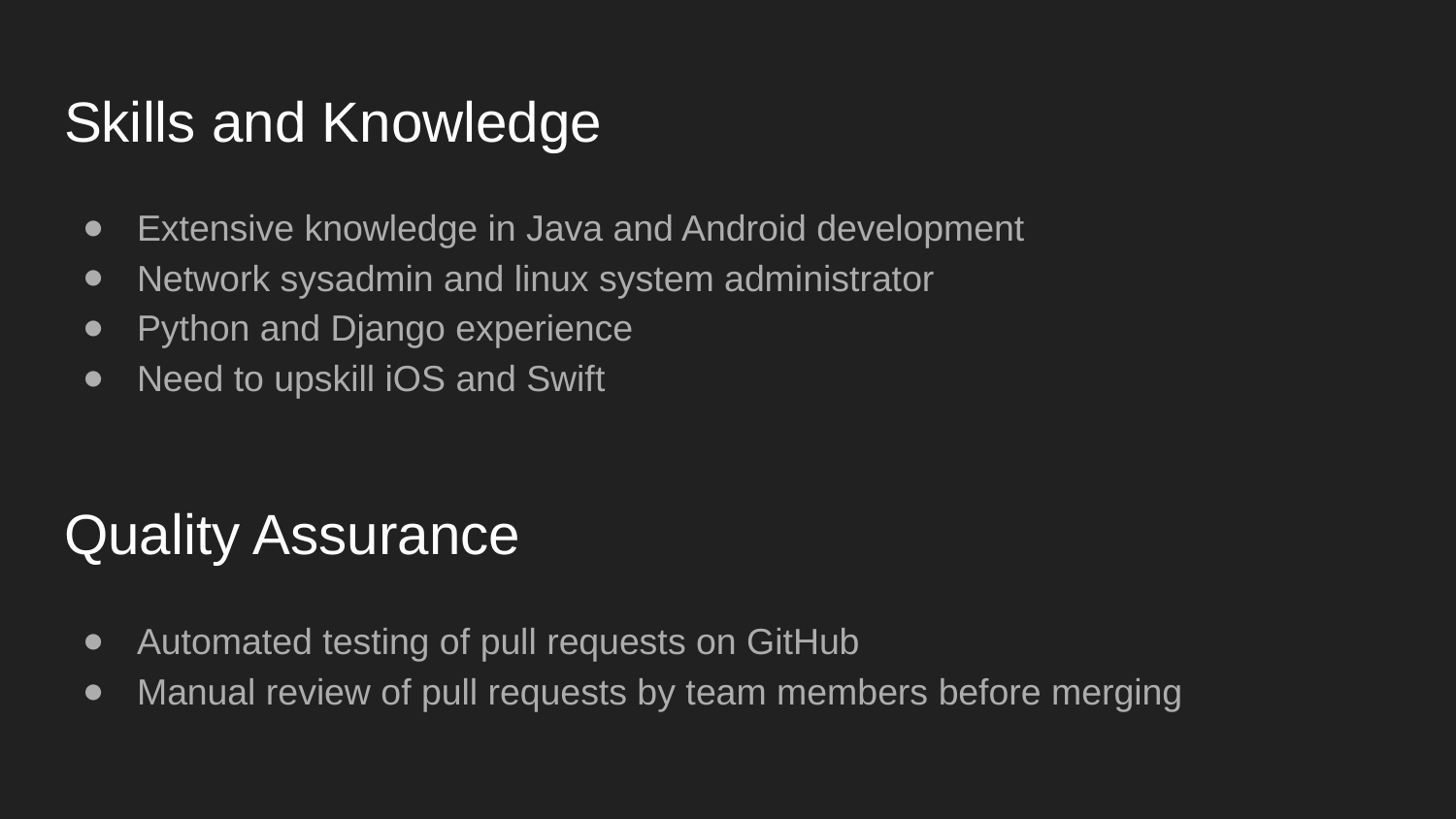

# Skills and Knowledge
Extensive knowledge in Java and Android development
Network sysadmin and linux system administrator
Python and Django experience
Need to upskill iOS and Swift

Quality Assurance
Automated testing of pull requests on GitHub
Manual review of pull requests by team members before merging